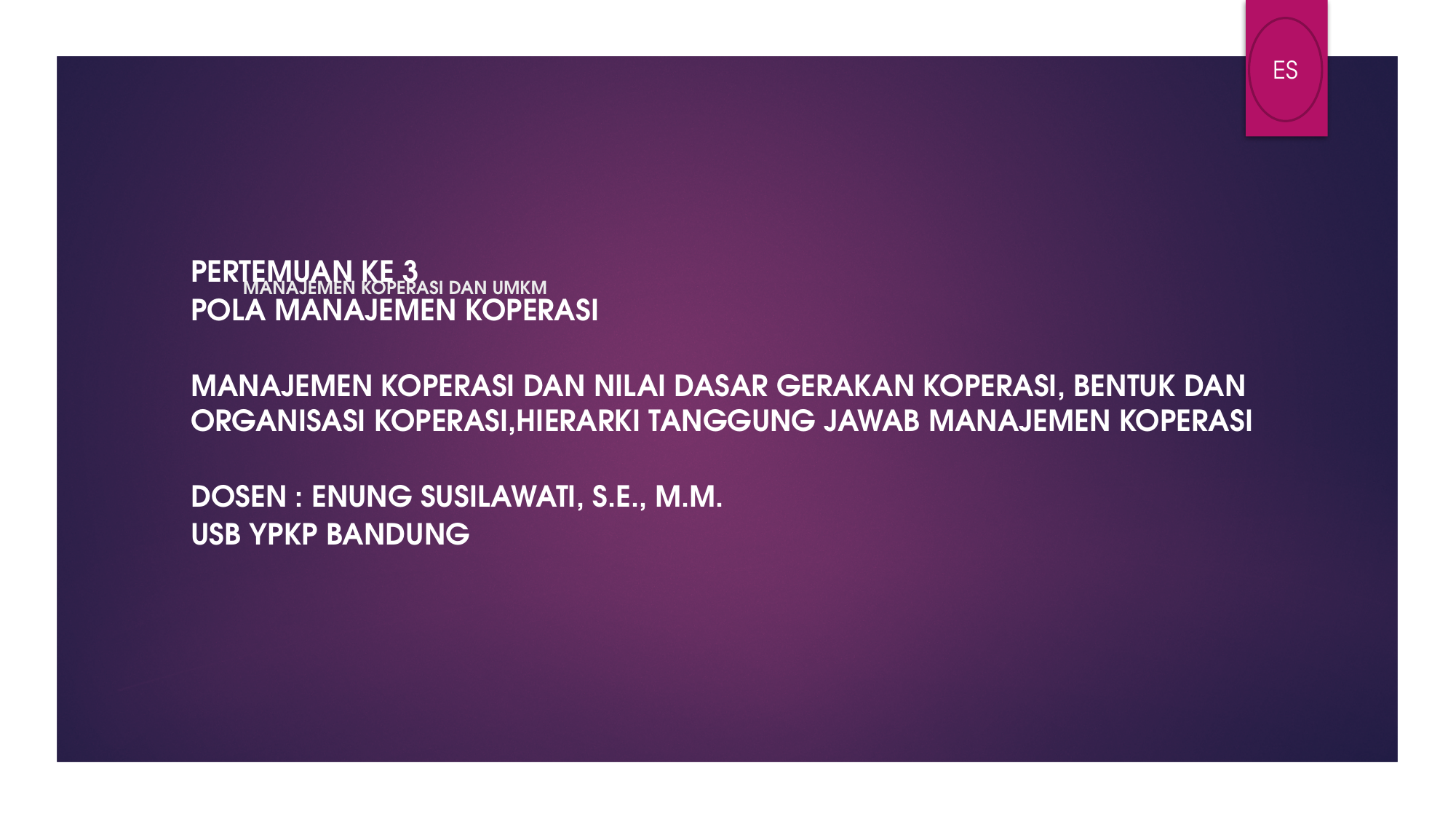

ES
Pertemuan ke 3
Pola Manajemen Koperasi

Manajemen Koperasi dan Nilai Dasar gerakan Koperasi, Bentuk dan Organisasi Koperasi,Hierarki Tanggung Jawab Manajemen Koperasi

Dosen : Enung Susilawati, S.E., M.M.
USB YPKP Bandung
# MANAJEMEN KOPERASI DAN UMKM